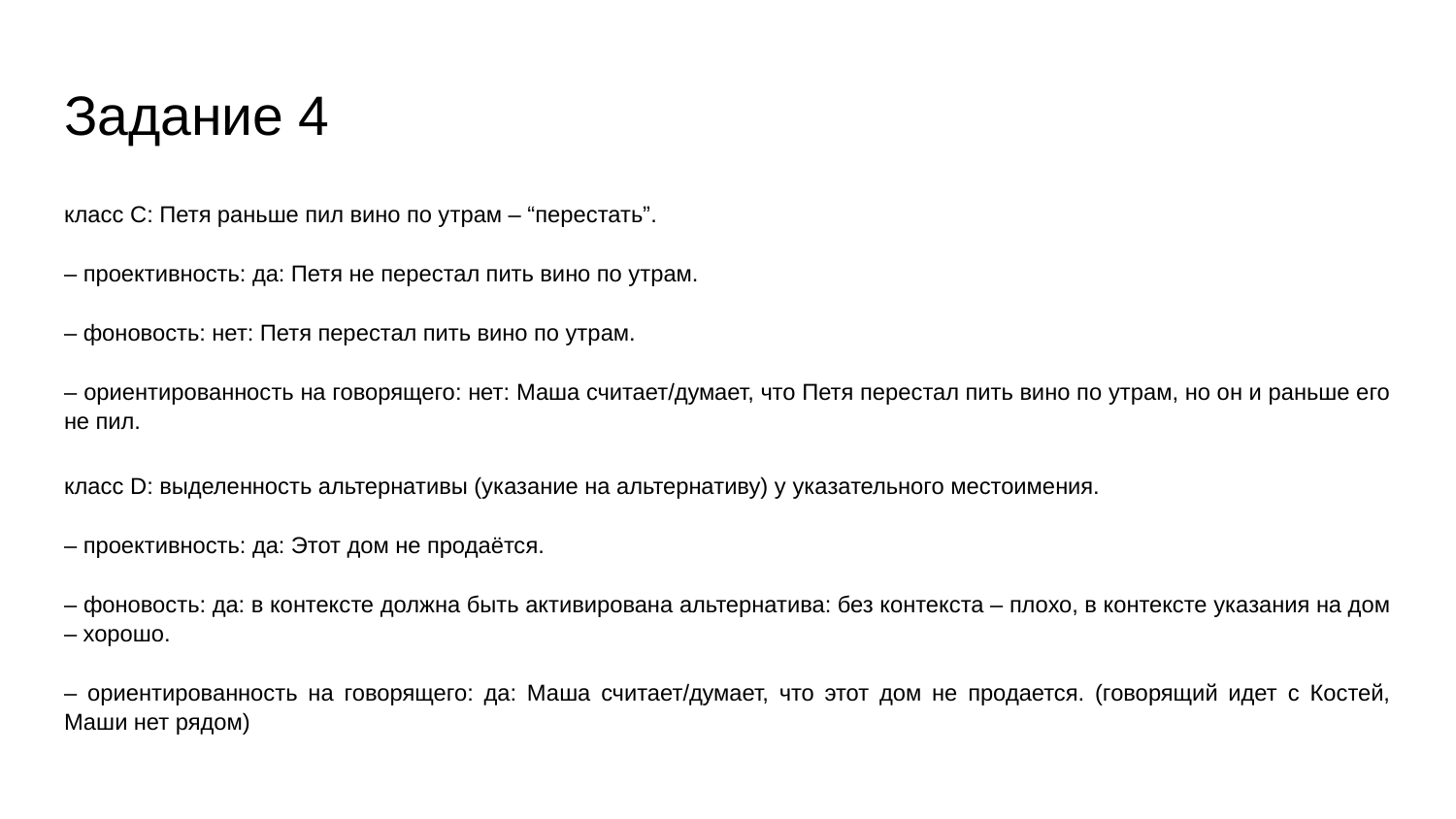

# Задание 4
класс C: Петя раньше пил вино по утрам – “перестать”.

– проективность: да: Петя не перестал пить вино по утрам.

– фоновость: нет: Петя перестал пить вино по утрам.

– ориентированность на говорящего: нет: Маша считает/думает, что Петя перестал пить вино по утрам, но он и раньше его не пил.

класс D: выделенность альтернативы (указание на альтернативу) у указательного местоимения.

– проективность: да: Этот дом не продаётся.

– фоновость: да: в контексте должна быть активирована альтернатива: без контекста – плохо, в контексте указания на дом – хорошо.

– ориентированность на говорящего: да: Маша считает/думает, что этот дом не продается. (говорящий идет с Костей, Маши нет рядом)